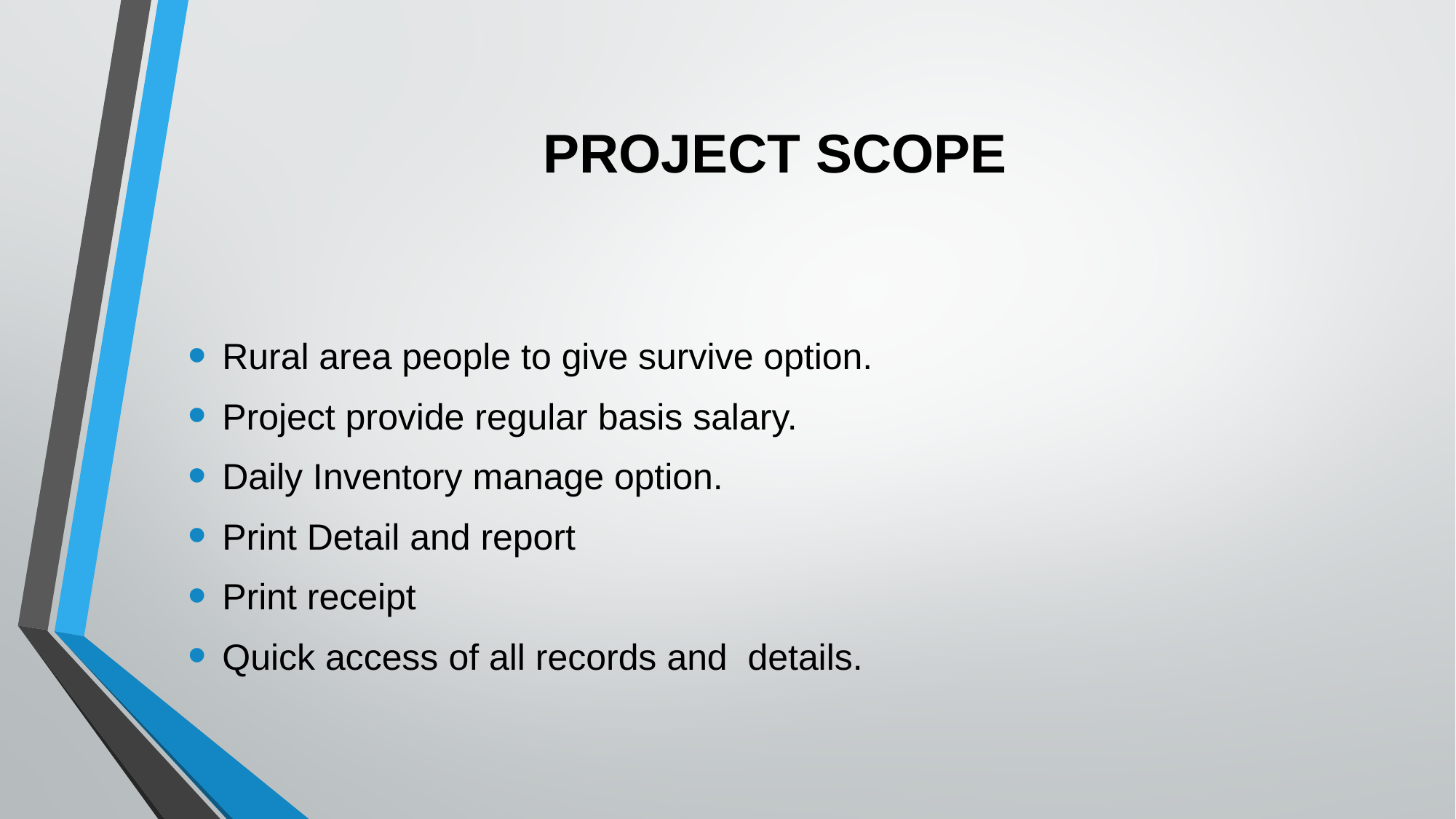

# PROJECT SCOPE
Rural area people to give survive option.
Project provide regular basis salary.
Daily Inventory manage option.
Print Detail and report
Print receipt
Quick access of all records and  details.